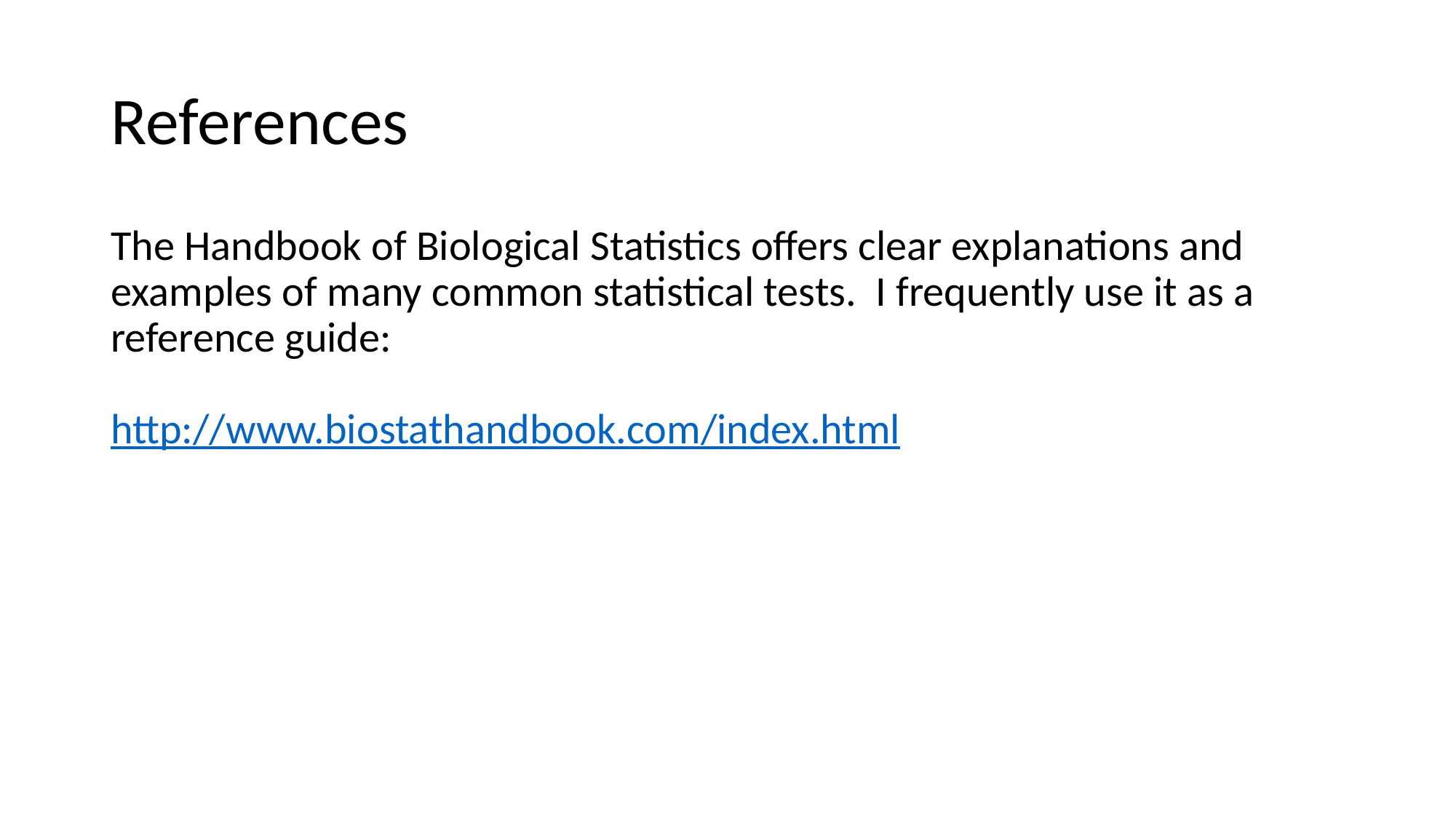

# References
The Handbook of Biological Statistics offers clear explanations and examples of many common statistical tests.  I frequently use it as a reference guide:
http://www.biostathandbook.com/index.html